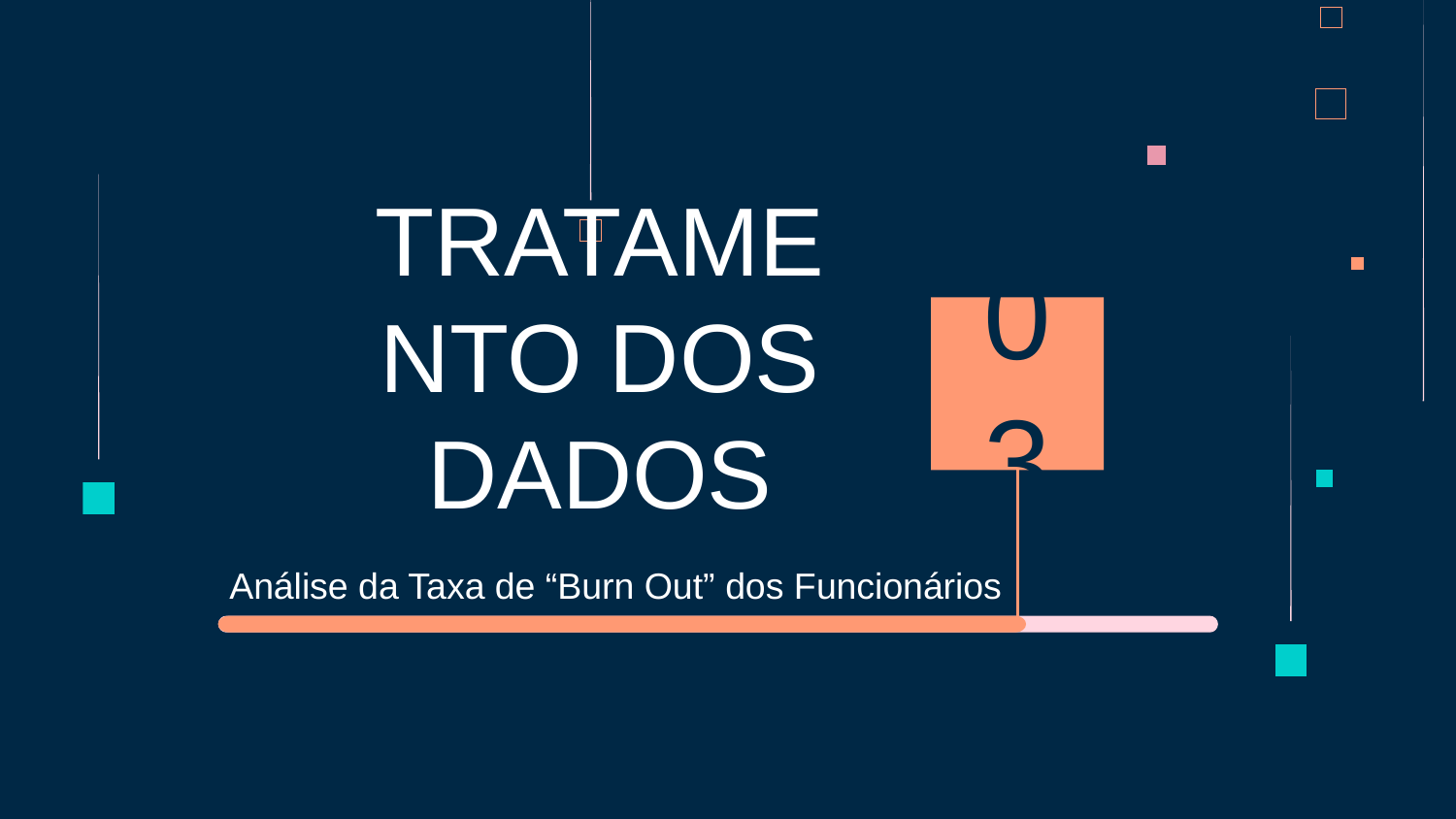

# TRATAMENTO DOS DADOS

03
Análise da Taxa de “Burn Out” dos Funcionários